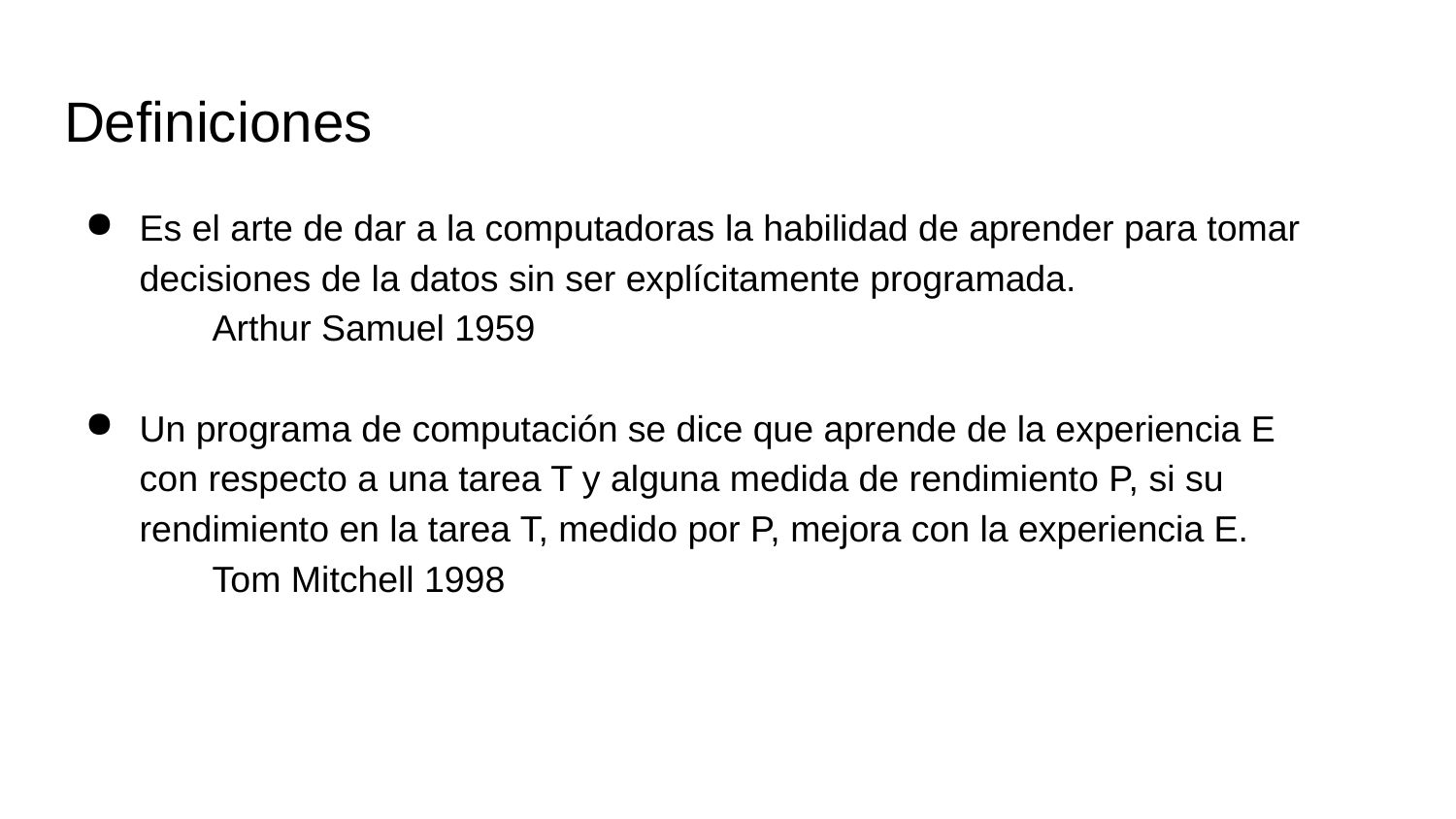

# Definiciones
Es el arte de dar a la computadoras la habilidad de aprender para tomar decisiones de la datos sin ser explícitamente programada.
	Arthur Samuel 1959

Un programa de computación se dice que aprende de la experiencia E con respecto a una tarea T y alguna medida de rendimiento P, si su rendimiento en la tarea T, medido por P, mejora con la experiencia E.
	Tom Mitchell 1998